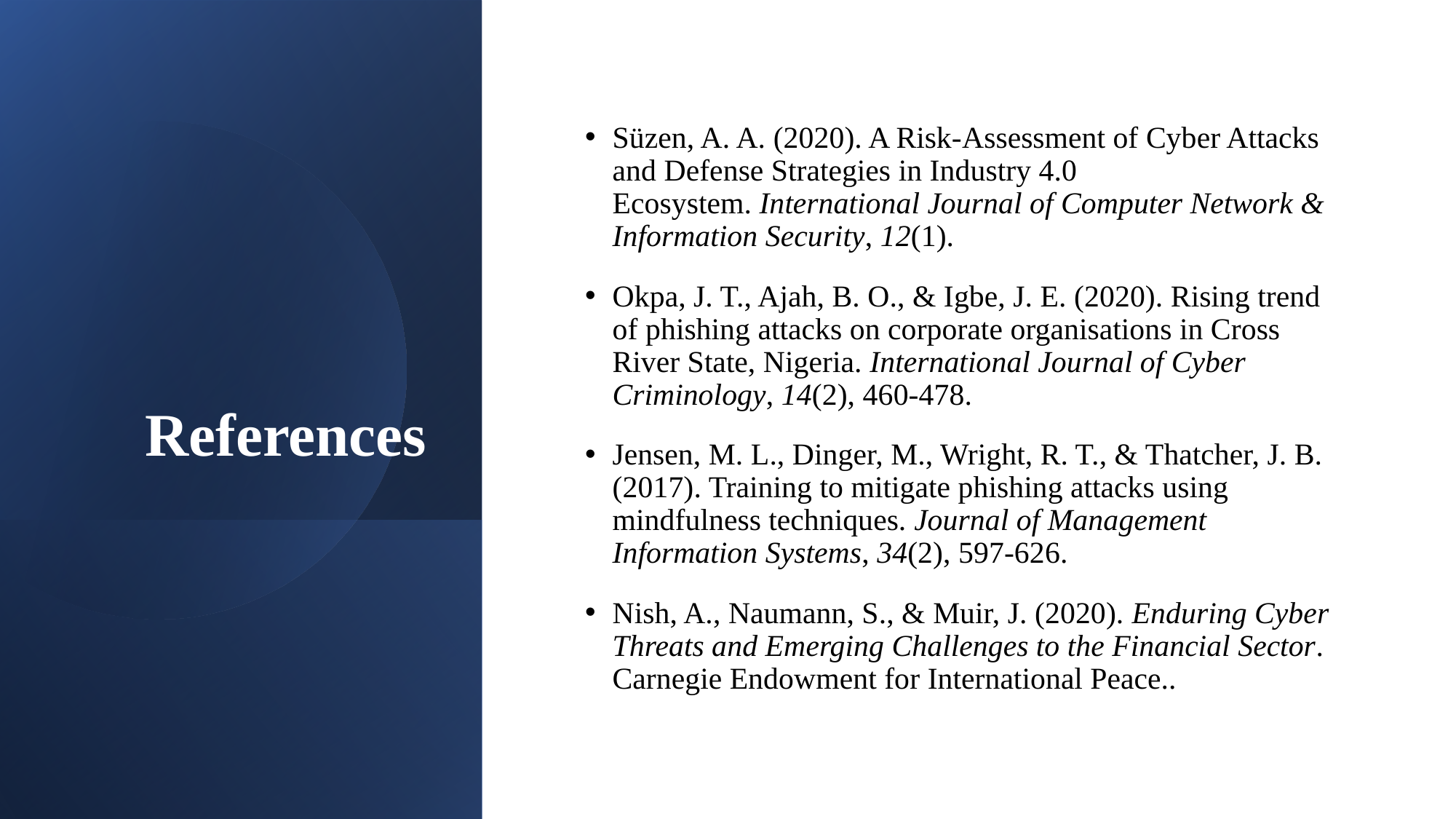

# References
Süzen, A. A. (2020). A Risk-Assessment of Cyber Attacks and Defense Strategies in Industry 4.0 Ecosystem. International Journal of Computer Network & Information Security, 12(1).
Okpa, J. T., Ajah, B. O., & Igbe, J. E. (2020). Rising trend of phishing attacks on corporate organisations in Cross River State, Nigeria. International Journal of Cyber Criminology, 14(2), 460-478.
Jensen, M. L., Dinger, M., Wright, R. T., & Thatcher, J. B. (2017). Training to mitigate phishing attacks using mindfulness techniques. Journal of Management Information Systems, 34(2), 597-626.
Nish, A., Naumann, S., & Muir, J. (2020). Enduring Cyber Threats and Emerging Challenges to the Financial Sector. Carnegie Endowment for International Peace..